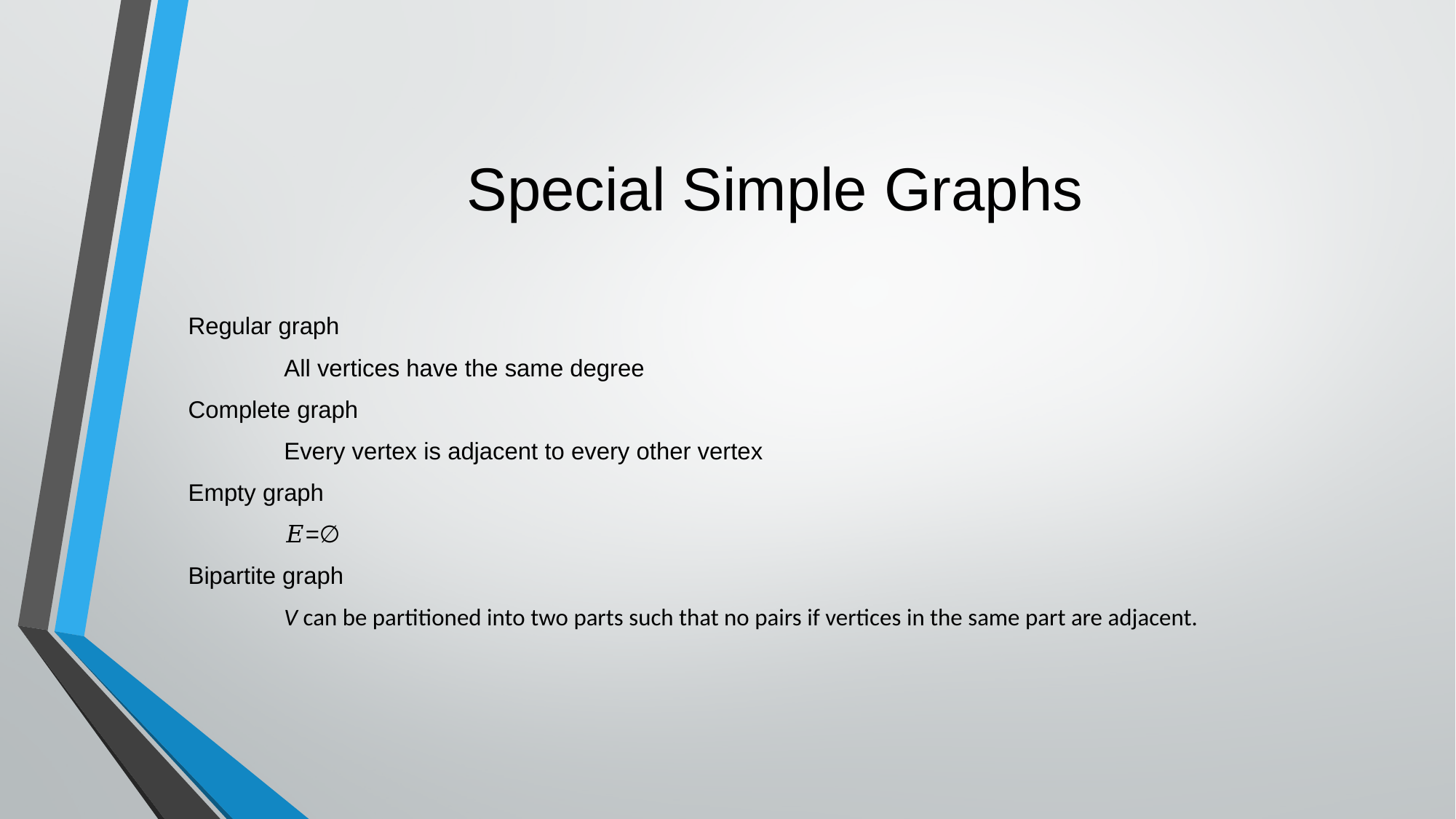

# Special Simple Graphs

Regular graph
 	All vertices have the same degree
Complete graph
	Every vertex is adjacent to every other vertex
Empty graph
	𝐸=∅
Bipartite graph
	V can be partitioned into two parts such that no pairs if vertices in the same part are adjacent.